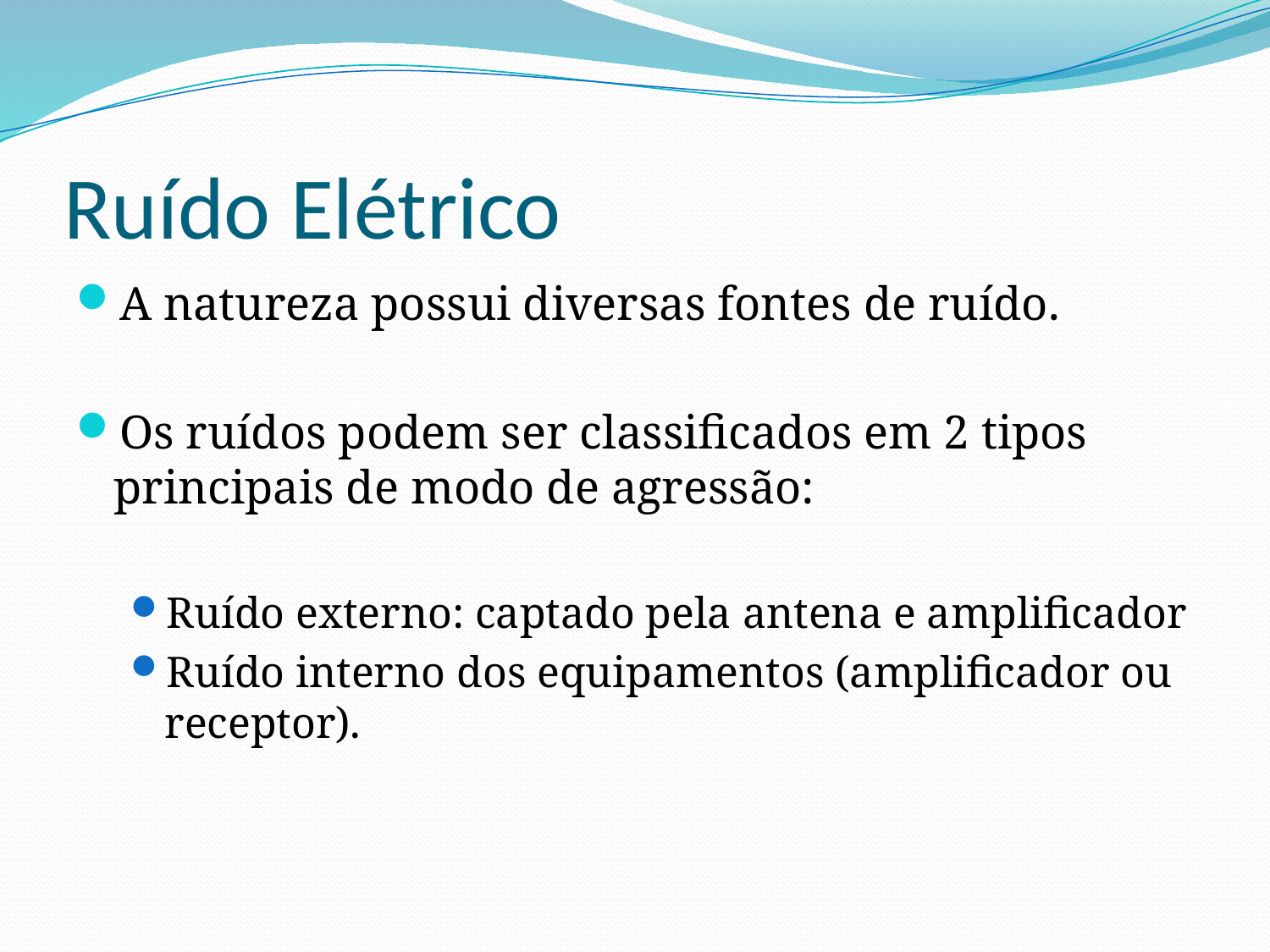

# Ruído Elétrico
A natureza possui diversas fontes de ruído.

Os ruídos podem ser classificados em 2 tipos principais de modo de agressão:

Ruído externo: captado pela antena e amplificador
Ruído interno dos equipamentos (amplificador ou receptor).